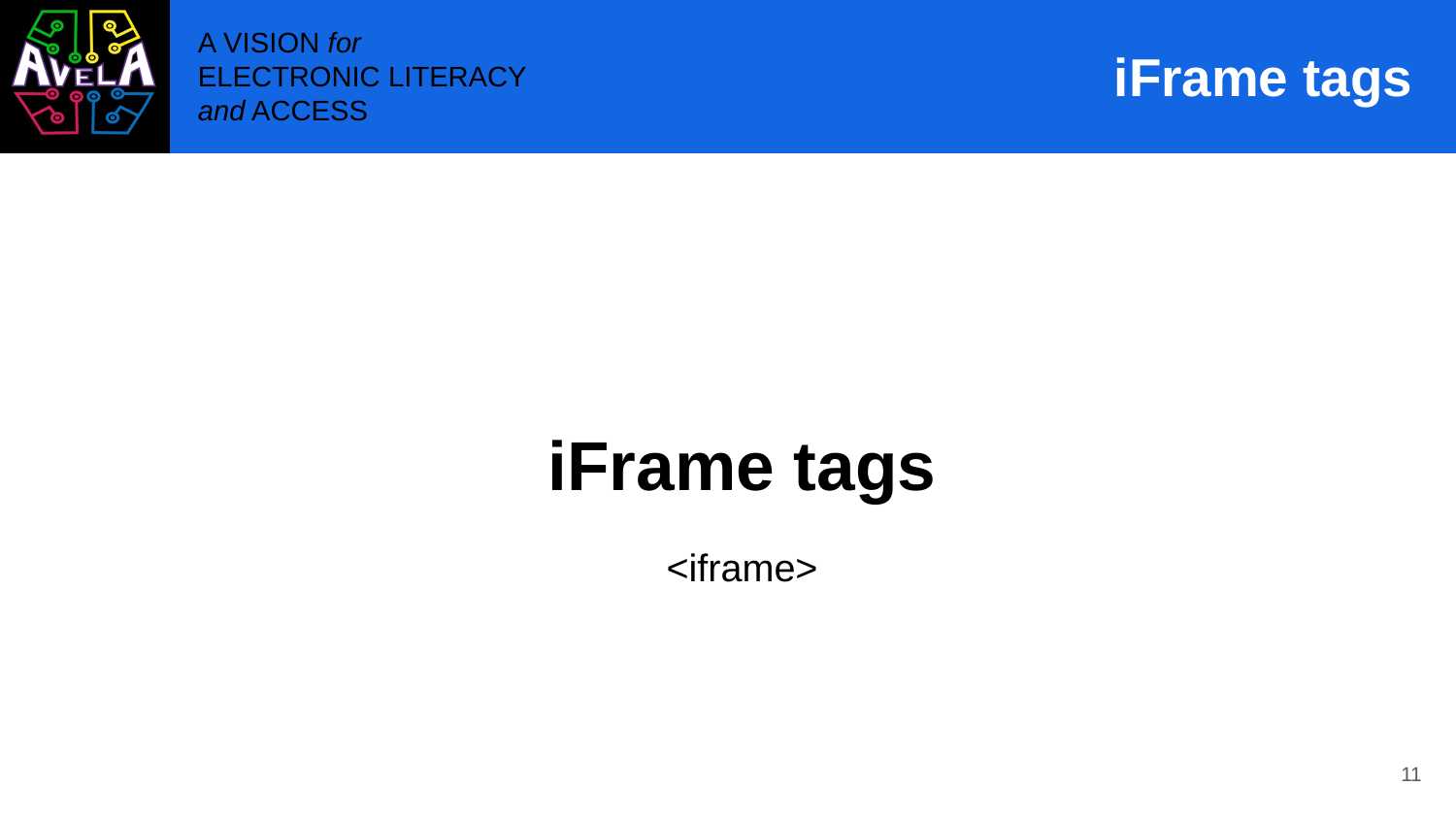

# iFrame tags
iFrame tags
<iframe>
11